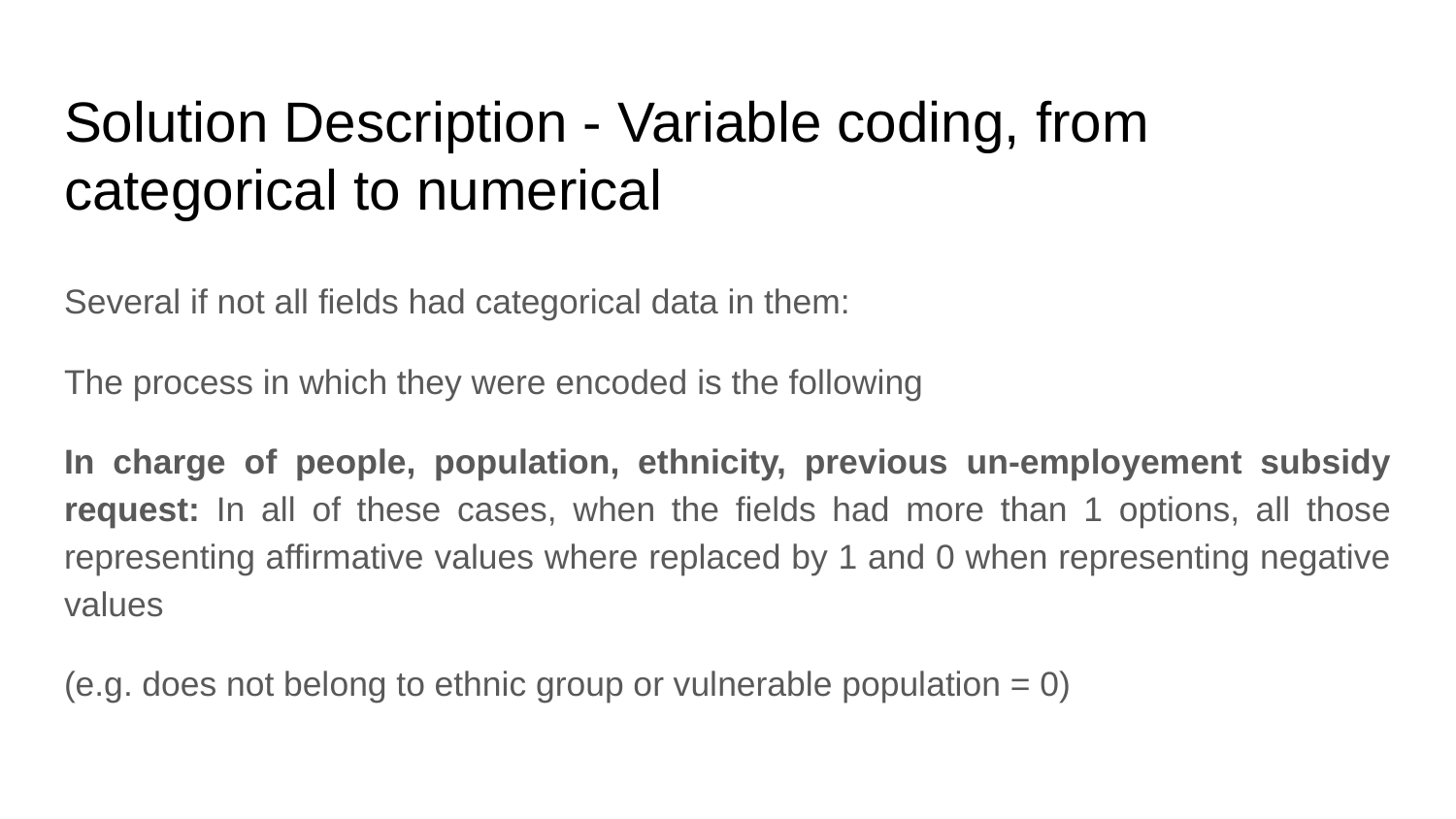

# Solution Description - Variable coding, from categorical to numerical
Several if not all fields had categorical data in them:
The process in which they were encoded is the following
In charge of people, population, ethnicity, previous un-employement subsidy request: In all of these cases, when the fields had more than 1 options, all those representing affirmative values where replaced by 1 and 0 when representing negative values
(e.g. does not belong to ethnic group or vulnerable population = 0)